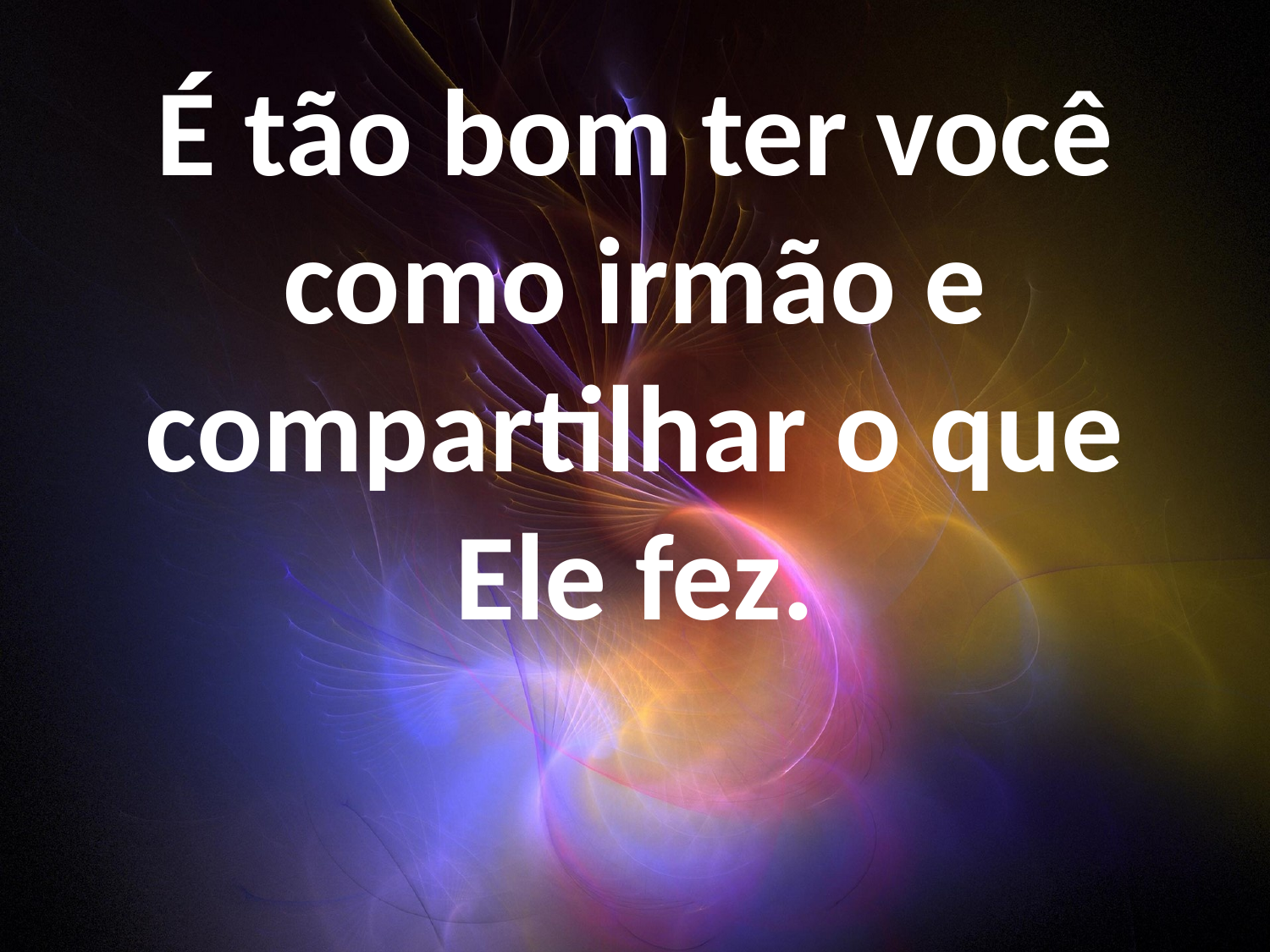

É tão bom ter você como irmão e compartilhar o que Ele fez.